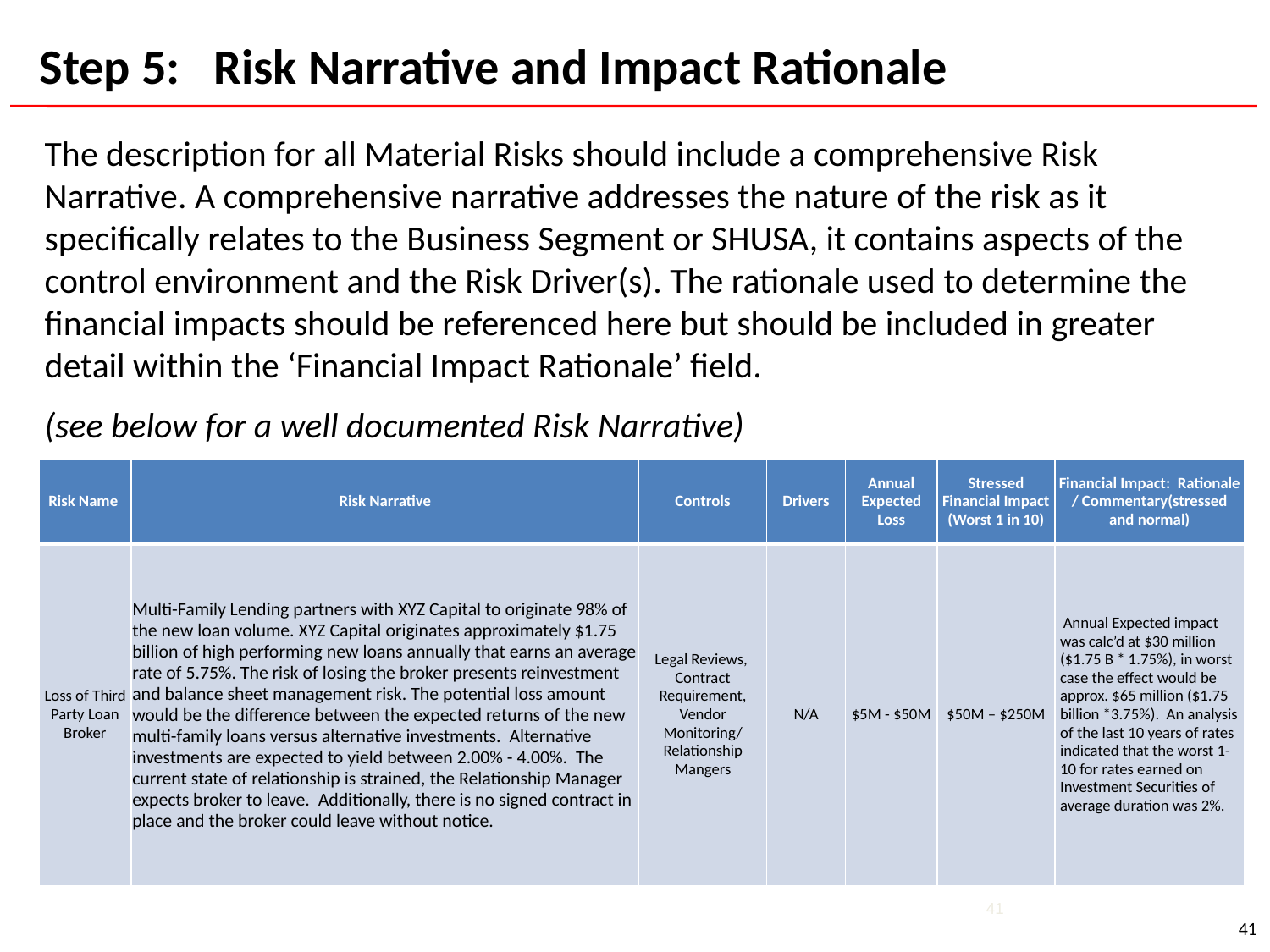

Step 5:   Risk Narrative and Impact Rationale
The description for all Material Risks should include a comprehensive Risk Narrative. A comprehensive narrative addresses the nature of the risk as it specifically relates to the Business Segment or SHUSA, it contains aspects of the control environment and the Risk Driver(s). The rationale used to determine the financial impacts should be referenced here but should be included in greater detail within the ‘Financial Impact Rationale’ field.
(see below for a well documented Risk Narrative)
| Risk Name | Risk Narrative | Controls | Drivers | Annual Expected Loss | Stressed Financial Impact (Worst 1 in 10) | Financial Impact: Rationale / Commentary(stressed and normal) |
| --- | --- | --- | --- | --- | --- | --- |
| Loss of Third Party Loan Broker | Multi-Family Lending partners with XYZ Capital to originate 98% of the new loan volume. XYZ Capital originates approximately $1.75 billion of high performing new loans annually that earns an average rate of 5.75%. The risk of losing the broker presents reinvestment and balance sheet management risk. The potential loss amount would be the difference between the expected returns of the new multi-family loans versus alternative investments. Alternative investments are expected to yield between 2.00% - 4.00%. The current state of relationship is strained, the Relationship Manager expects broker to leave. Additionally, there is no signed contract in place and the broker could leave without notice. | Legal Reviews, Contract Requirement, Vendor Monitoring/ Relationship Mangers | N/A | $5M - $50M | $50M – $250M | Annual Expected impact was calc’d at $30 million ($1.75 B \* 1.75%), in worst case the effect would be approx. $65 million ($1.75 billion \*3.75%). An analysis of the last 10 years of rates indicated that the worst 1-10 for rates earned on Investment Securities of average duration was 2%. |
41
41